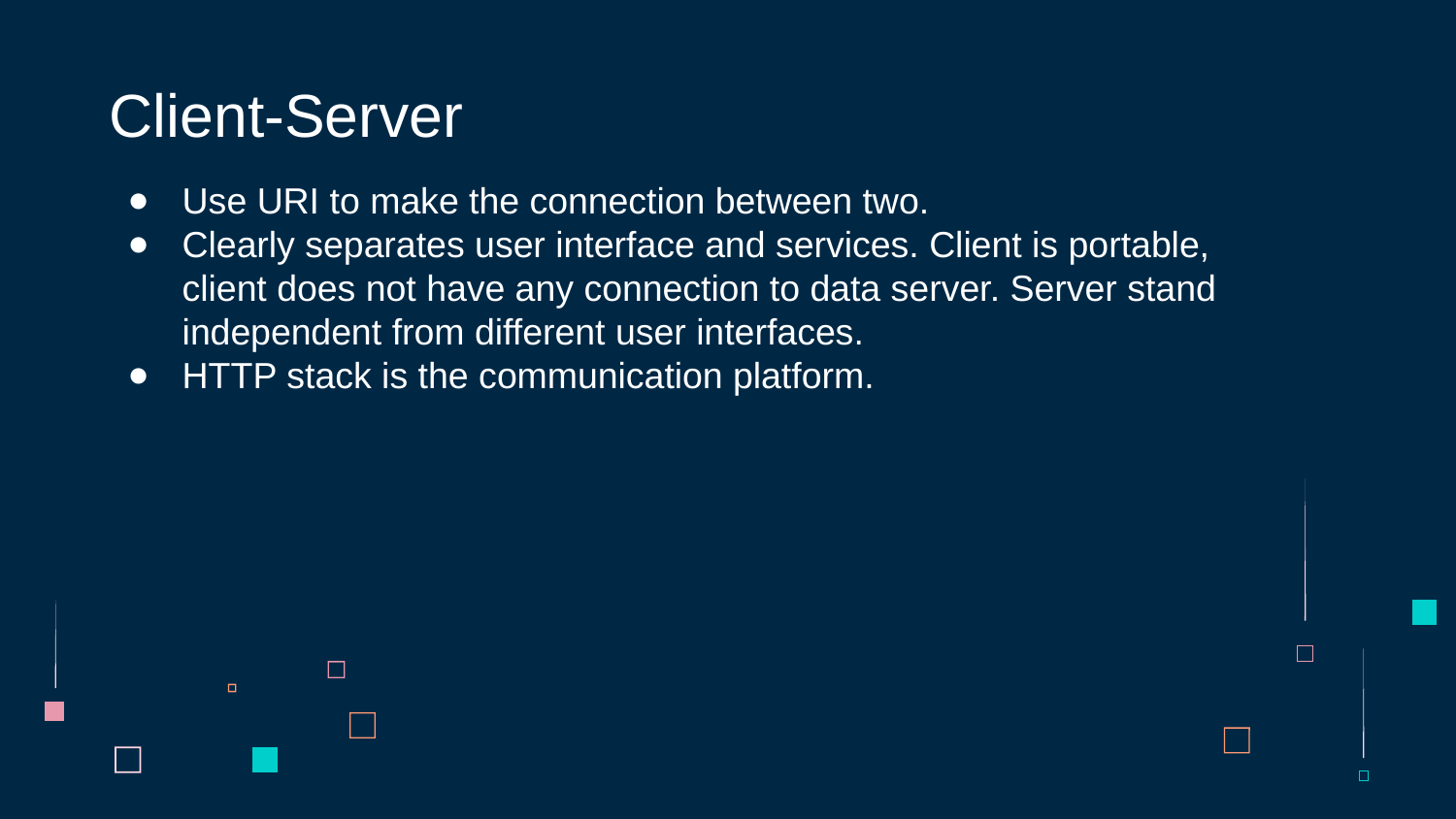

# Client-Server
Use URI to make the connection between two.
Clearly separates user interface and services. Client is portable, client does not have any connection to data server. Server stand independent from different user interfaces.
HTTP stack is the communication platform.